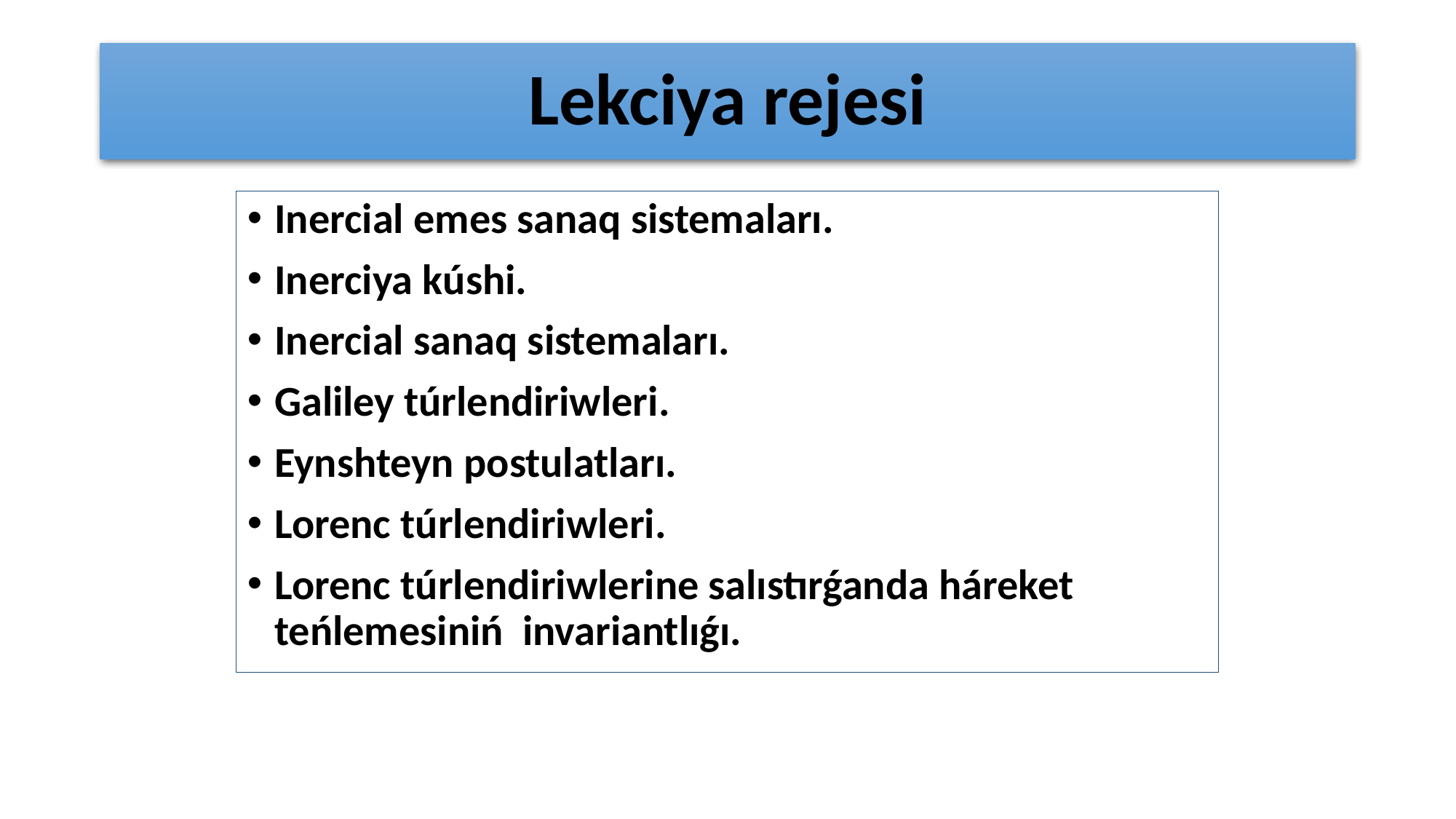

# Lekciya rejesi
Inercial emes sanaq sistemaları.
Inerciya kúshi.
Inercial sanaq sistemaları.
Galiley túrlendiriwleri.
Eynshteyn postulatları.
Lorenc túrlendiriwleri.
Lorenc túrlendiriwlerine salıstırǵanda háreket teńlemesiniń  invariantlıǵı.